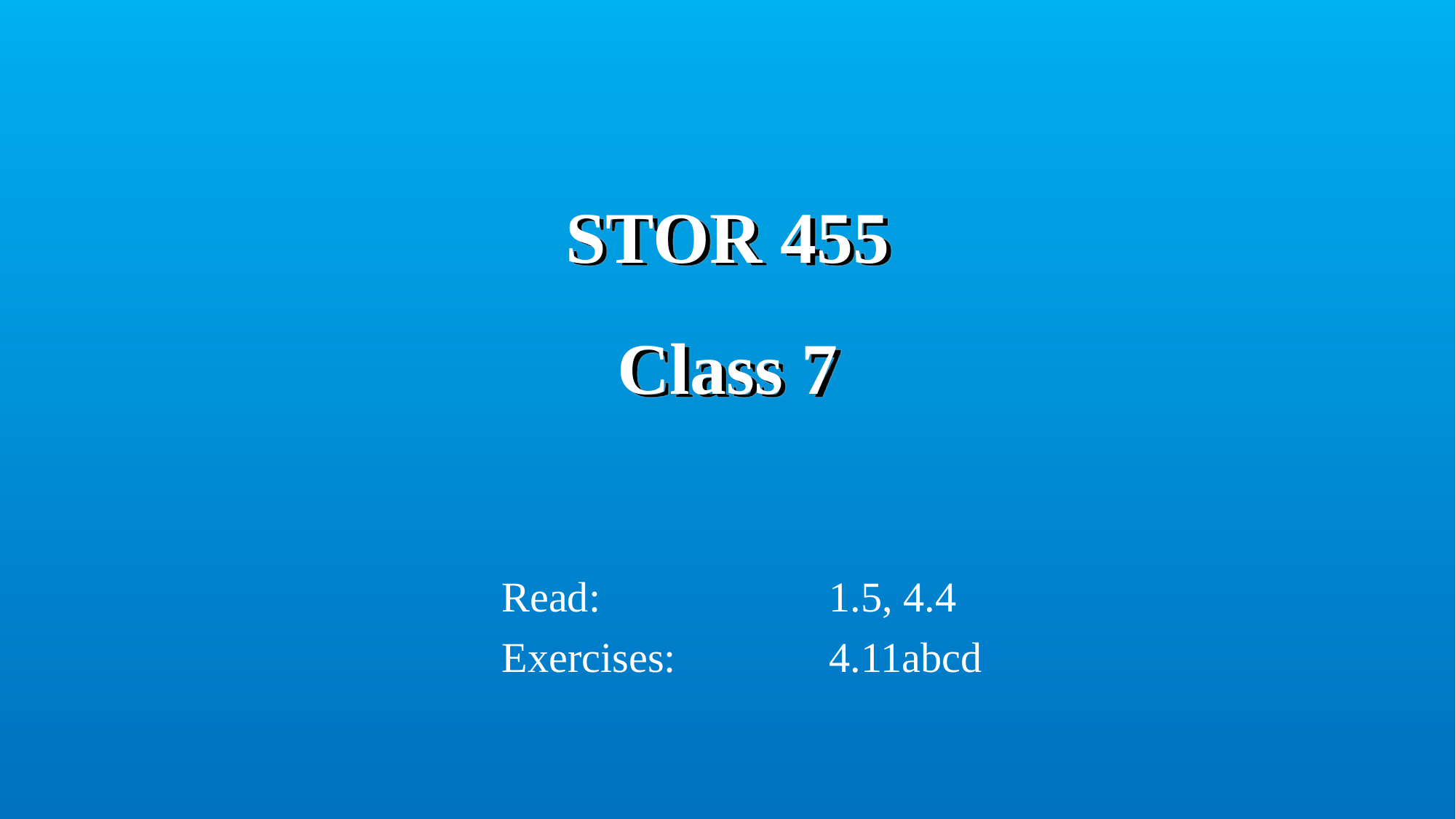

# STOR 455 Class 7

Read: 		1.5, 4.4
Exercises: 		4.11abcd